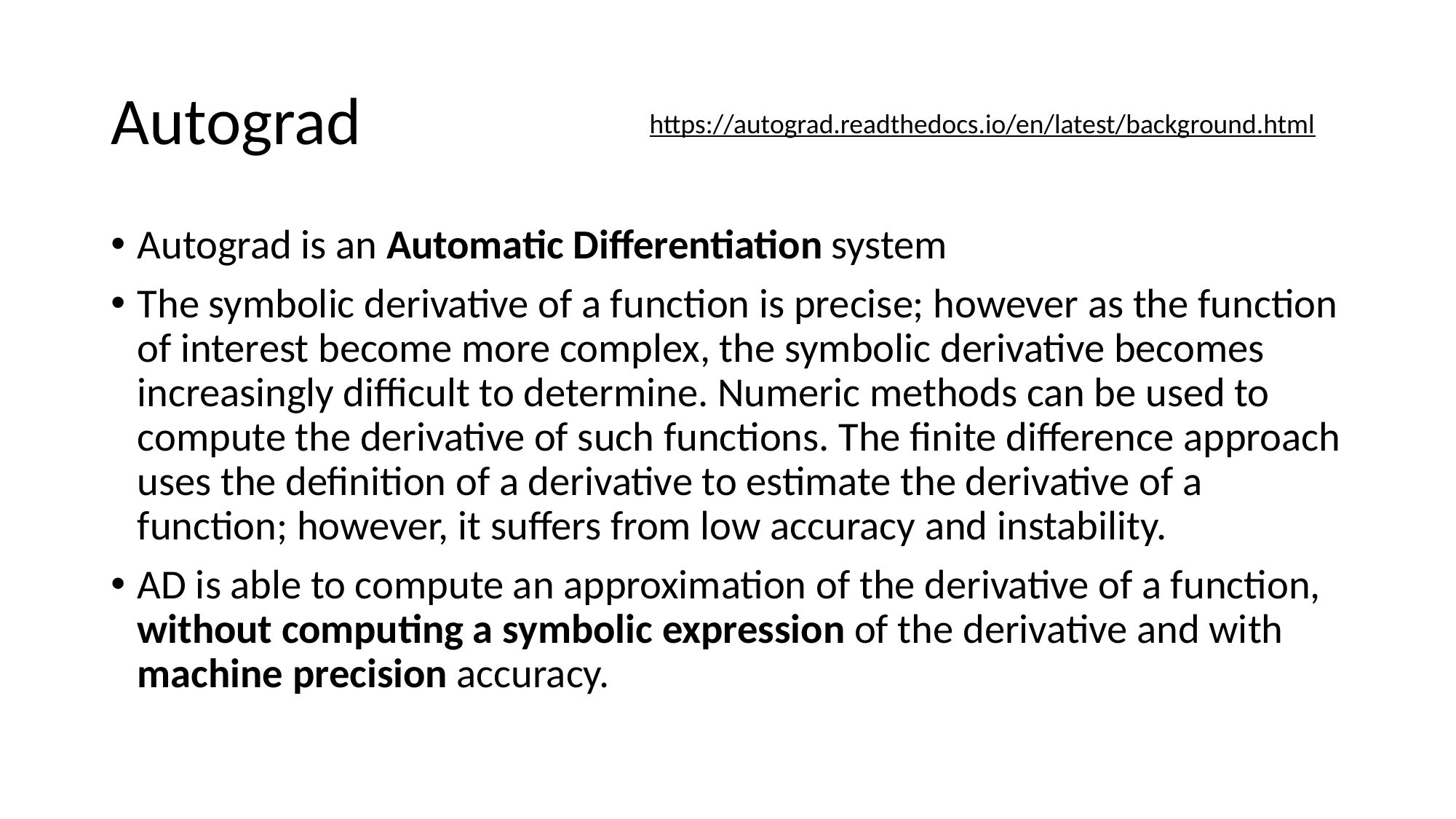

# Autograd
https://autograd.readthedocs.io/en/latest/background.html
Autograd is an Automatic Differentiation system
The symbolic derivative of a function is precise; however as the function of interest become more complex, the symbolic derivative becomes increasingly difficult to determine. Numeric methods can be used to compute the derivative of such functions. The finite difference approach uses the definition of a derivative to estimate the derivative of a function; however, it suffers from low accuracy and instability.
AD is able to compute an approximation of the derivative of a function, without computing a symbolic expression of the derivative and with machine precision accuracy.